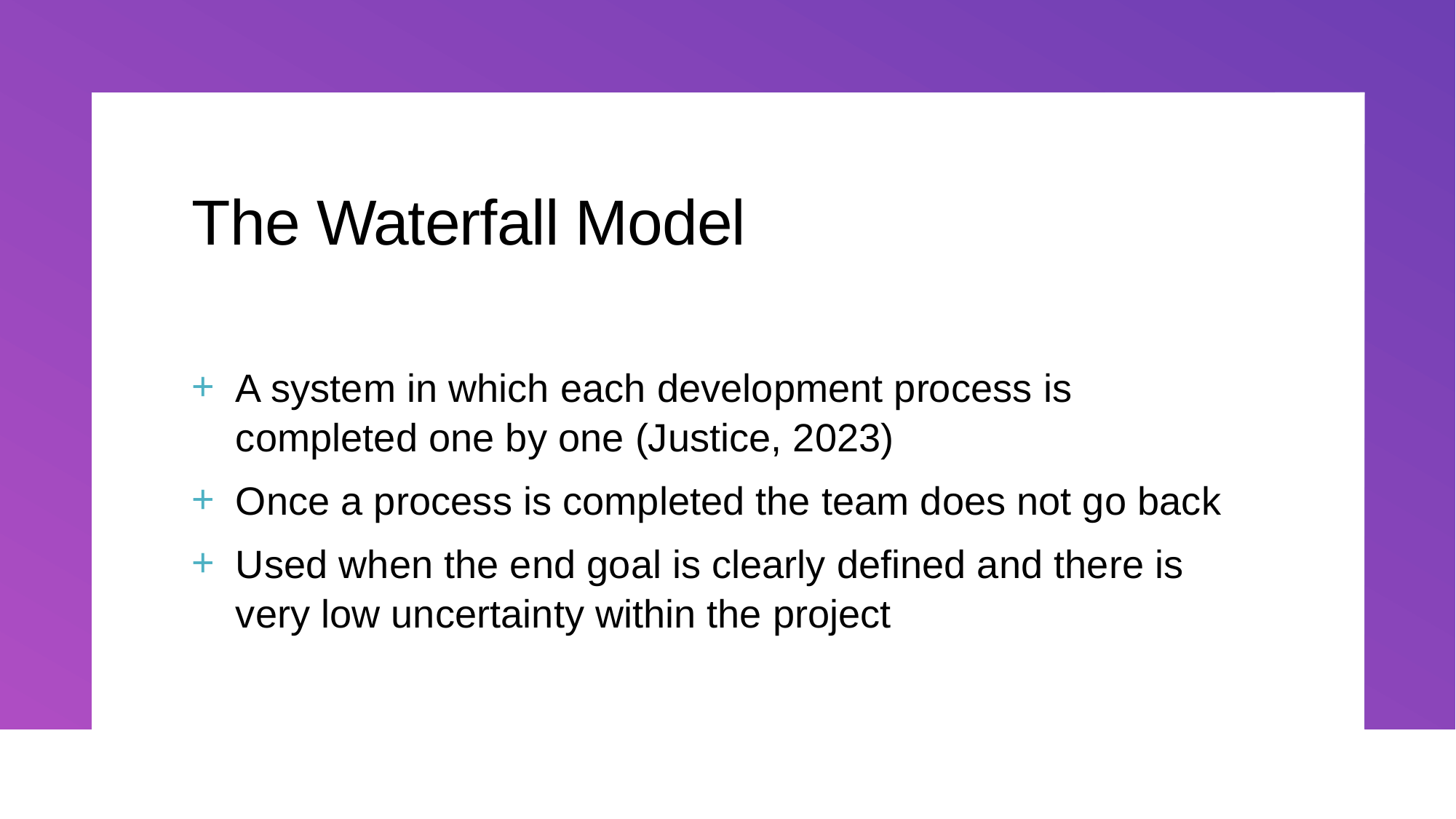

# The Waterfall Model
A system in which each development process is completed one by one (Justice, 2023)
Once a process is completed the team does not go back
Used when the end goal is clearly defined and there is very low uncertainty within the project